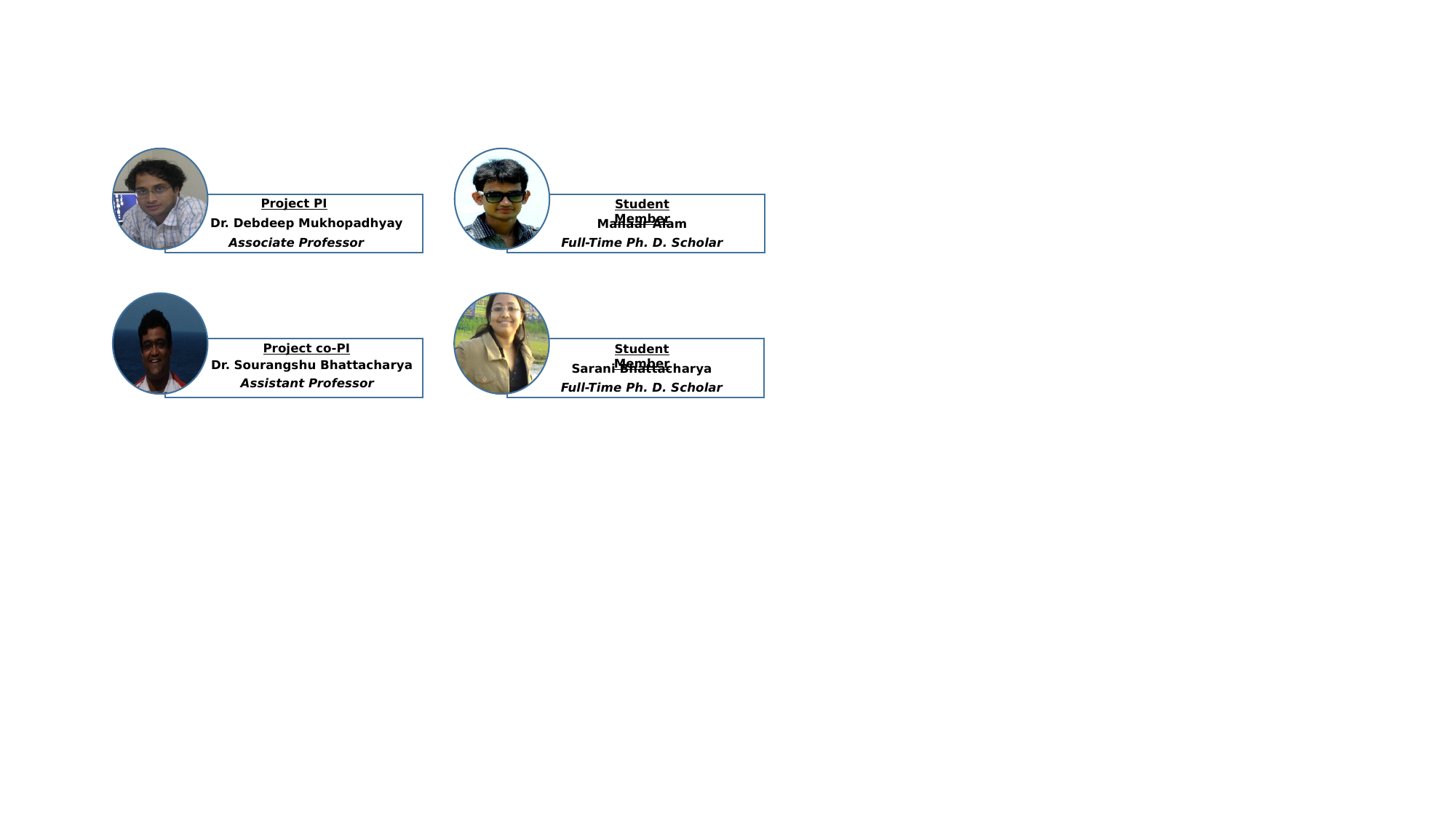

Project PI
Student Member

Dr. Debdeep Mukhopadhyay
Manaar Alam
Associate Professor
Full-Time Ph. D. Scholar

Project co-PI
Student Member

Dr. Sourangshu Bhattacharya
Sarani Bhattacharya
Assistant Professor
Full-Time Ph. D. Scholar